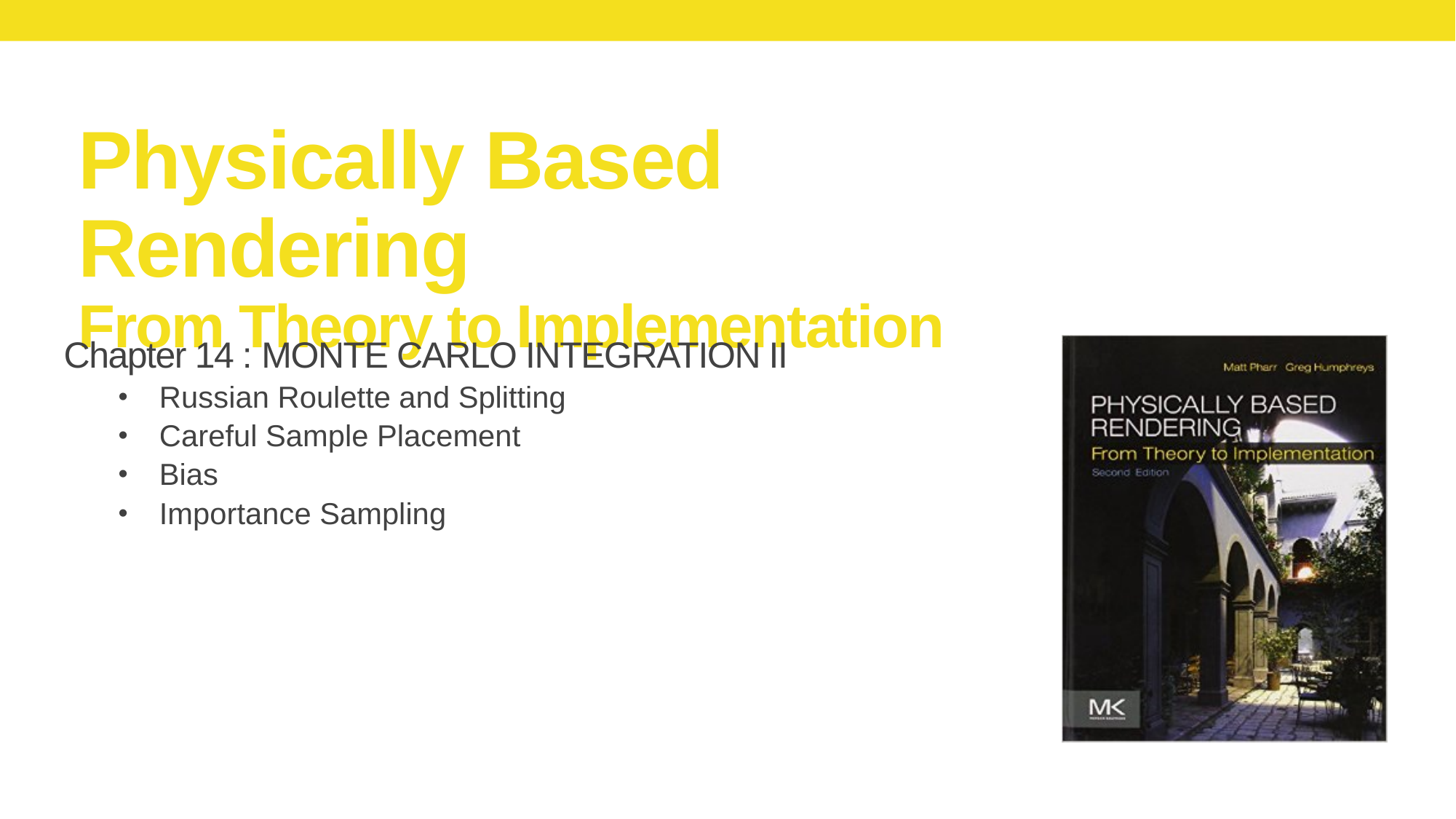

# Physically Based Rendering From Theory to Implementation
Chapter 14 : MONTE CARLO INTEGRATION II
Russian Roulette and Splitting
Careful Sample Placement
Bias
Importance Sampling